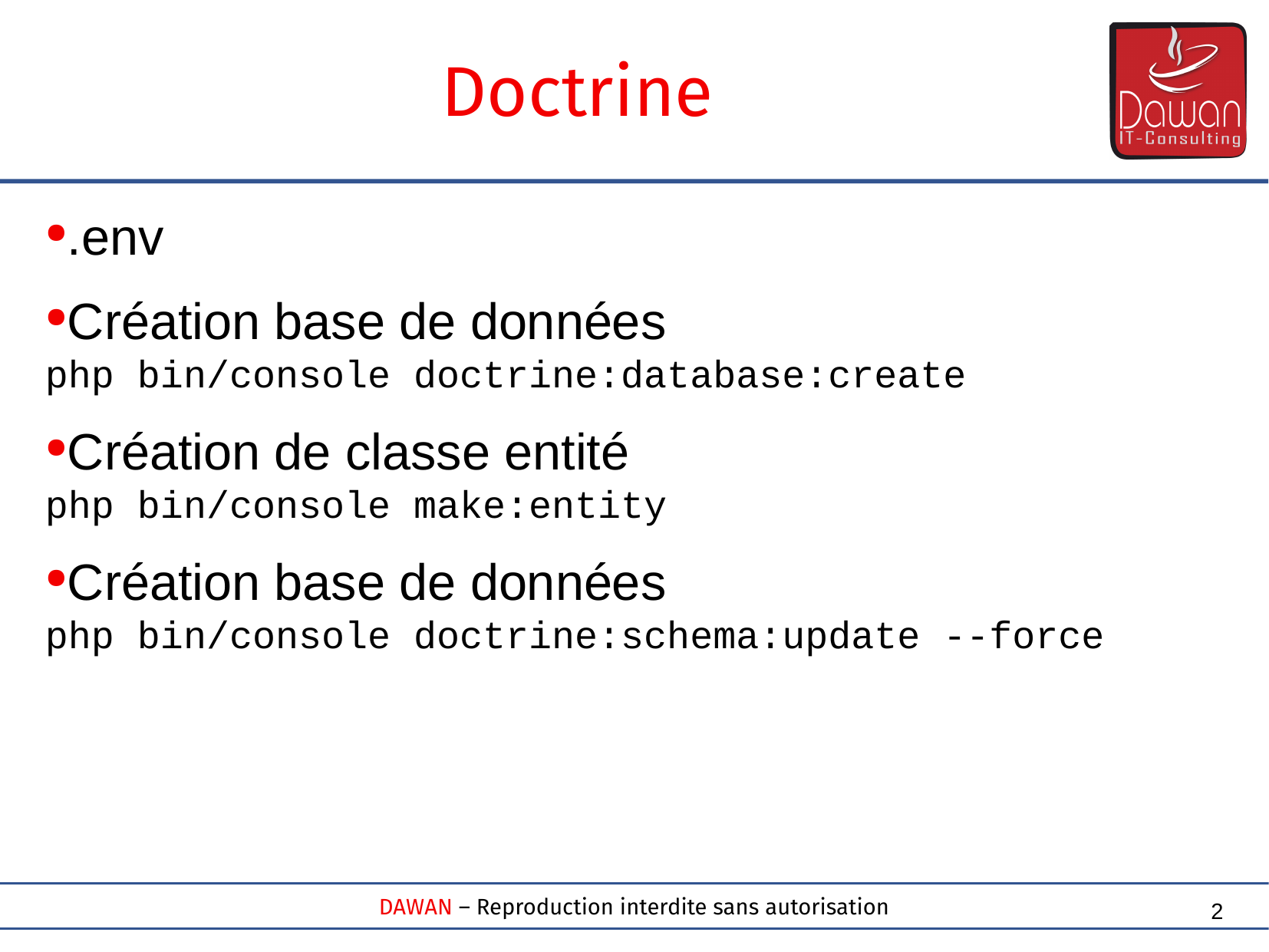

Doctrine
.env
Création base de données
php bin/console doctrine:database:create
Création de classe entité
php bin/console make:entity
Création base de données
php bin/console doctrine:schema:update --force
2